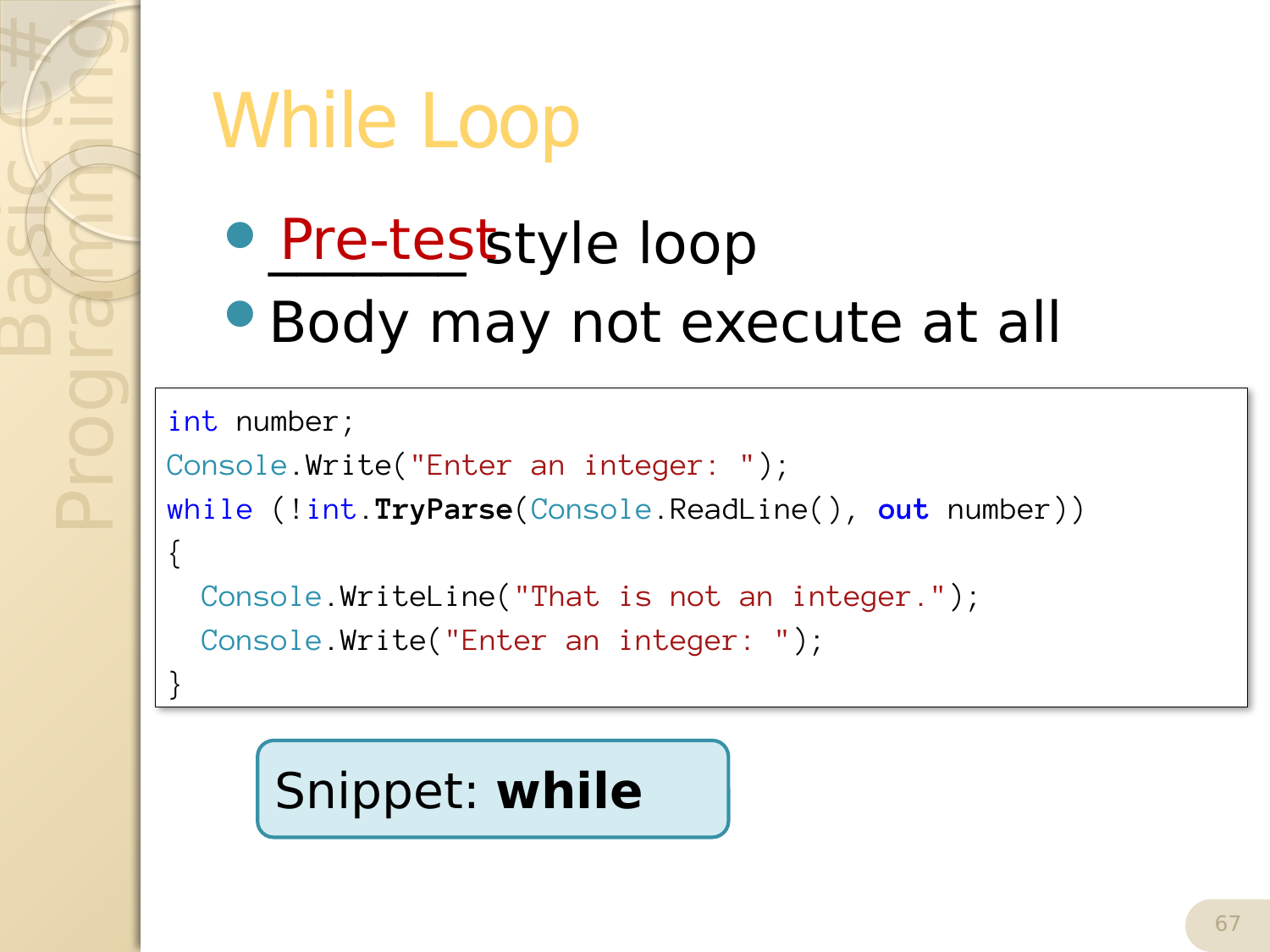

# While Loop
Pre-test
_______ style loop
Body may not execute at all

int number;
Console.Write("Enter an integer: ");
while (!int.TryParse(Console.ReadLine(), out number))
{
  Console.WriteLine("That is not an integer.");
  Console.Write("Enter an integer: ");
}
Snippet: while
67